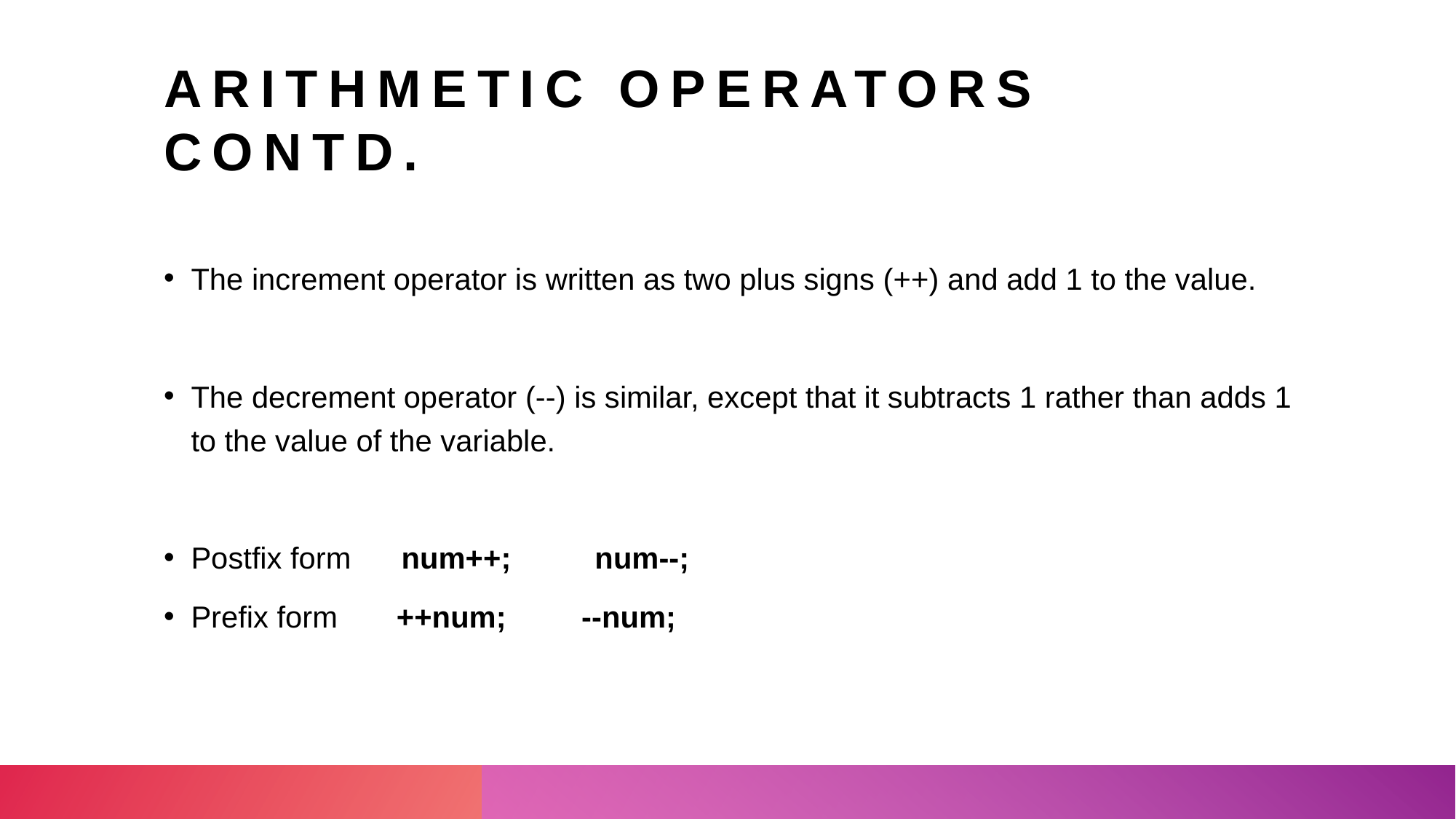

# Arithmetic operators contd.
The increment operator is written as two plus signs (++) and add 1 to the value.

The decrement operator (--) is similar, except that it subtracts 1 rather than adds 1 to the value of the variable.

Postfix form      num++;          num--;
Prefix form       ++num;         --num;